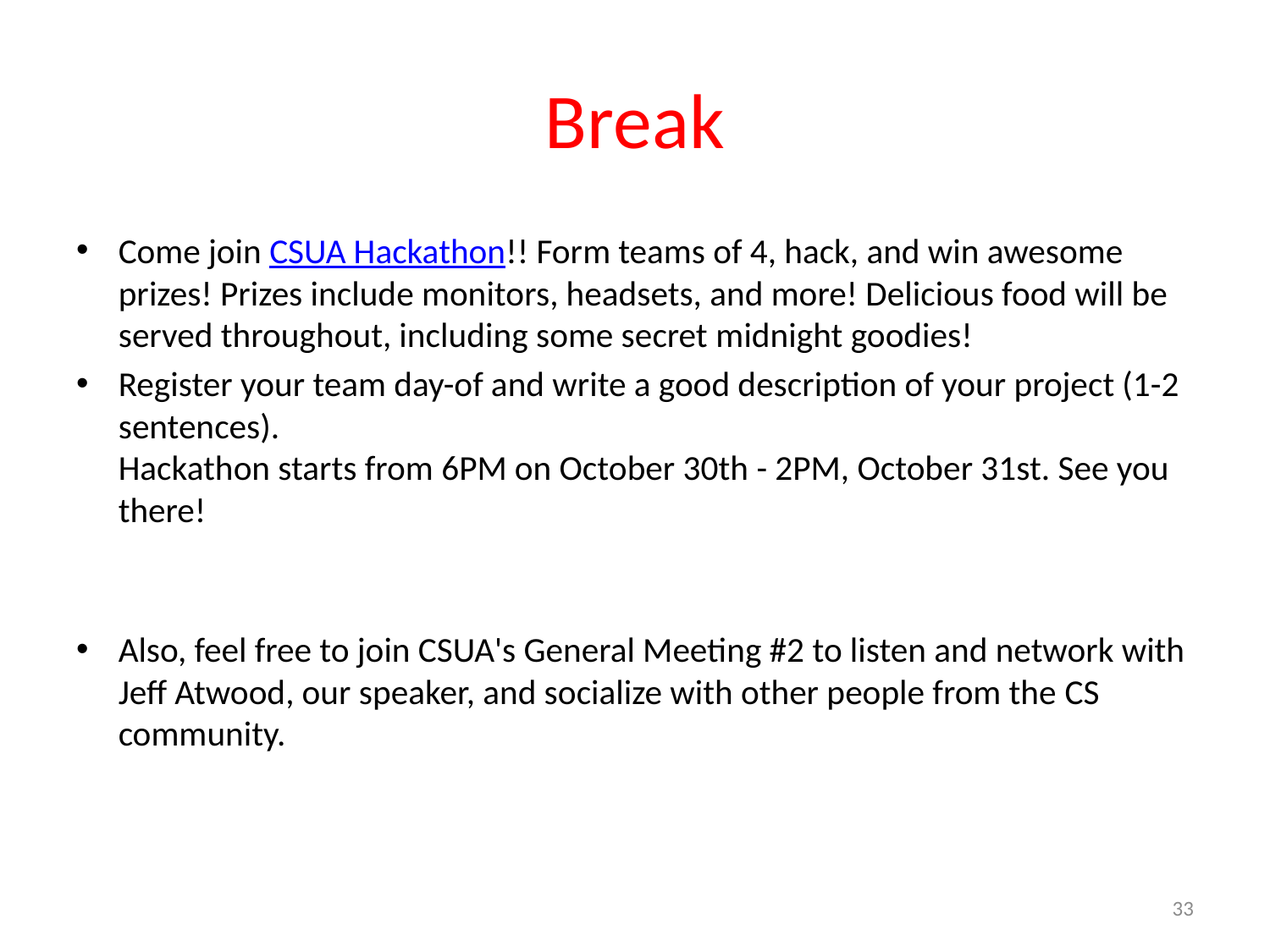

# Break
Come join CSUA Hackathon!! Form teams of 4, hack, and win awesome prizes! Prizes include monitors, headsets, and more! Delicious food will be served throughout, including some secret midnight goodies!
Register your team day-of and write a good description of your project (1-2 sentences).
Hackathon starts from 6PM on October 30th - 2PM, October 31st. See you there!

Also, feel free to join CSUA's General Meeting #2 to listen and network with Jeff Atwood, our speaker, and socialize with other people from the CS community.
33